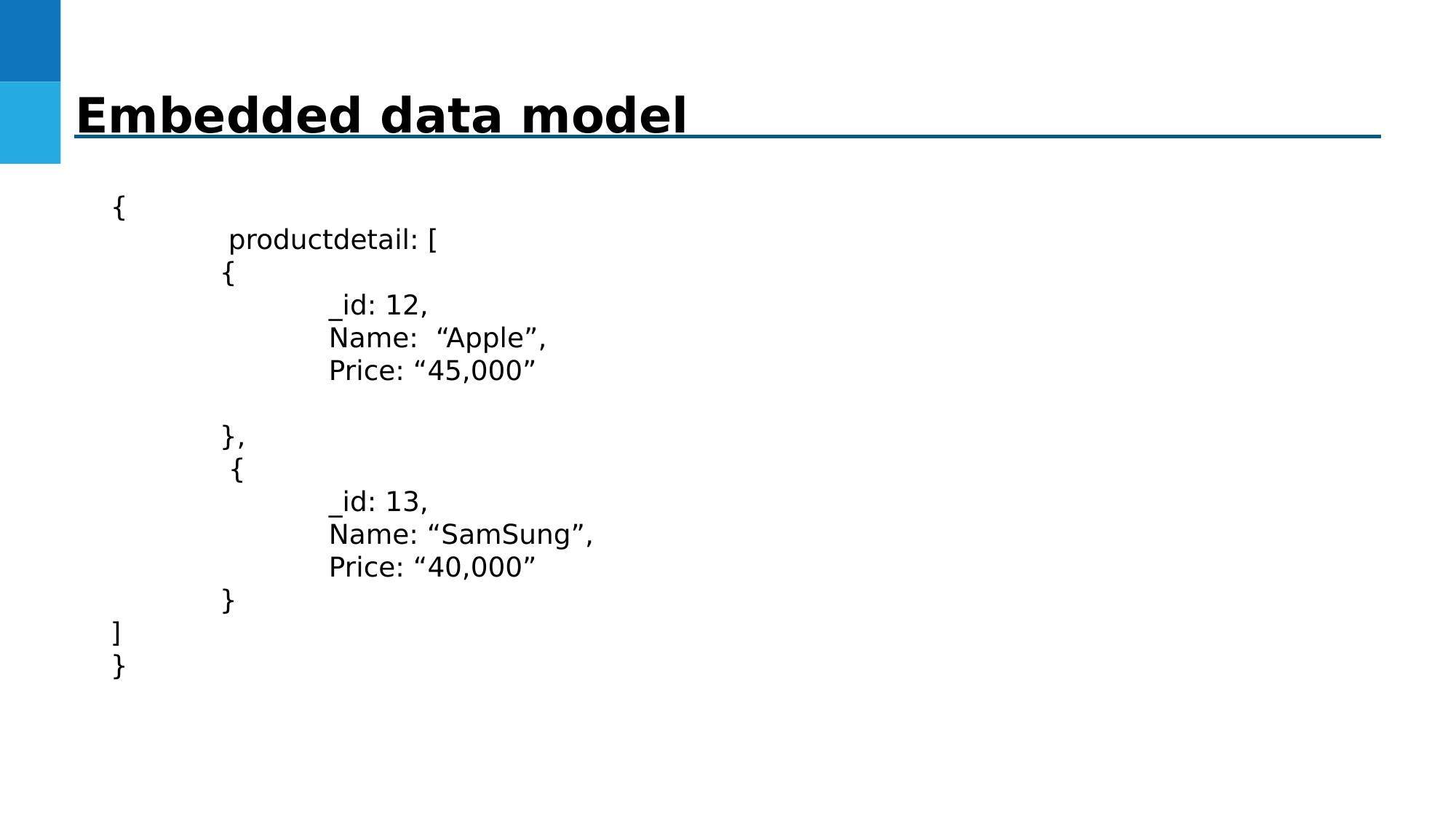

Embedded data model
{
	 productdetail: [
	{
		_id: 12,
		Name:  “Apple”,
		Price: “45,000”

	},
	 {
		_id: 13,
		Name: “SamSung”,
		Price: “40,000”
	}
]
}

DO NOT WRITE ANYTHING
HERE. LEAVE THIS SPACE FOR
 WEBCAM